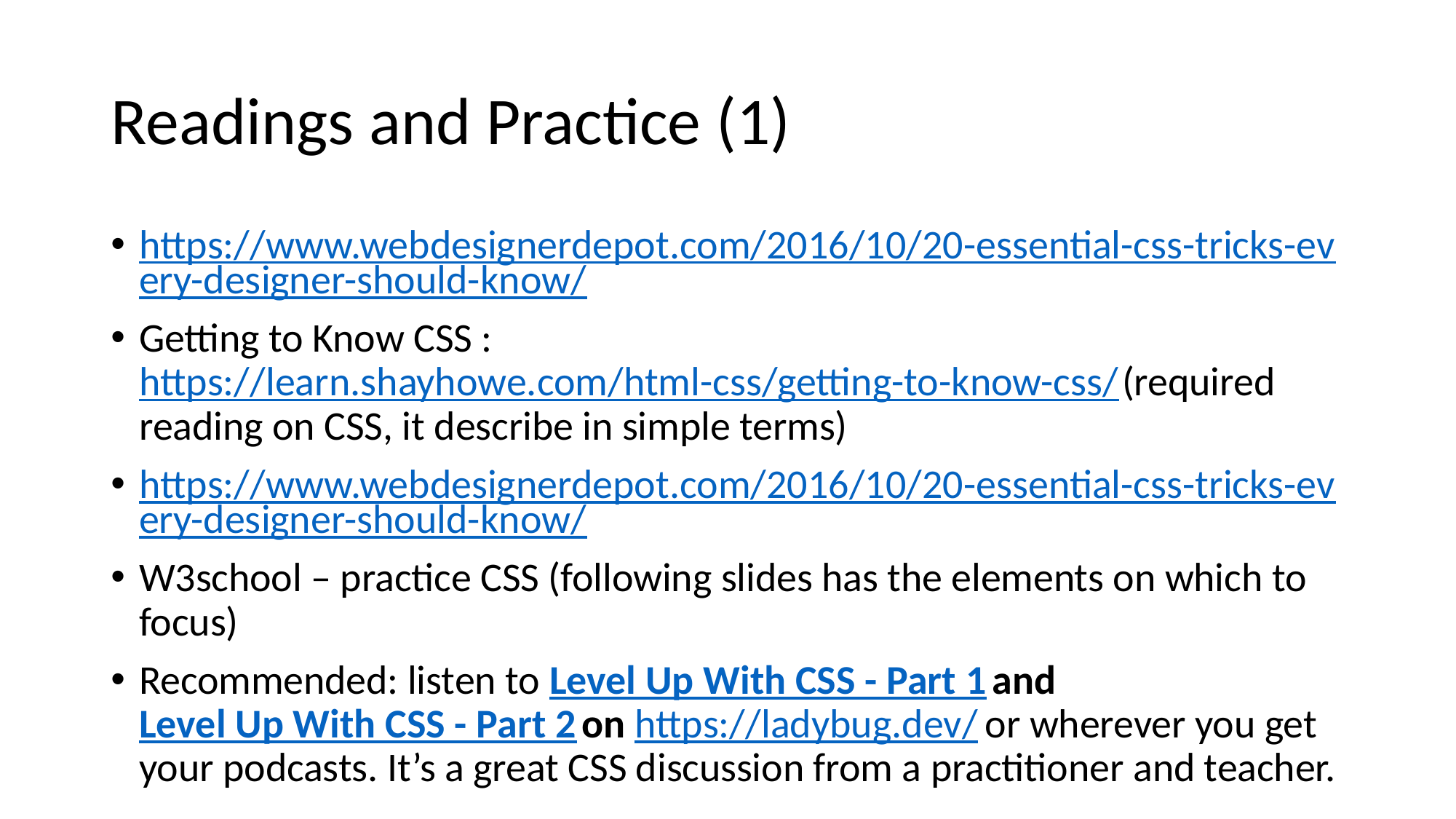

# Readings and Practice (1)
https://www.webdesignerdepot.com/2016/10/20-essential-css-tricks-every-designer-should-know/
Getting to Know CSS : https://learn.shayhowe.com/html-css/getting-to-know-css/ (required reading on CSS, it describe in simple terms)
https://www.webdesignerdepot.com/2016/10/20-essential-css-tricks-every-designer-should-know/
W3school – practice CSS (following slides has the elements on which to focus)
Recommended: listen to Level Up With CSS - Part 1 and Level Up With CSS - Part 2 on https://ladybug.dev/ or wherever you get your podcasts. It’s a great CSS discussion from a practitioner and teacher.